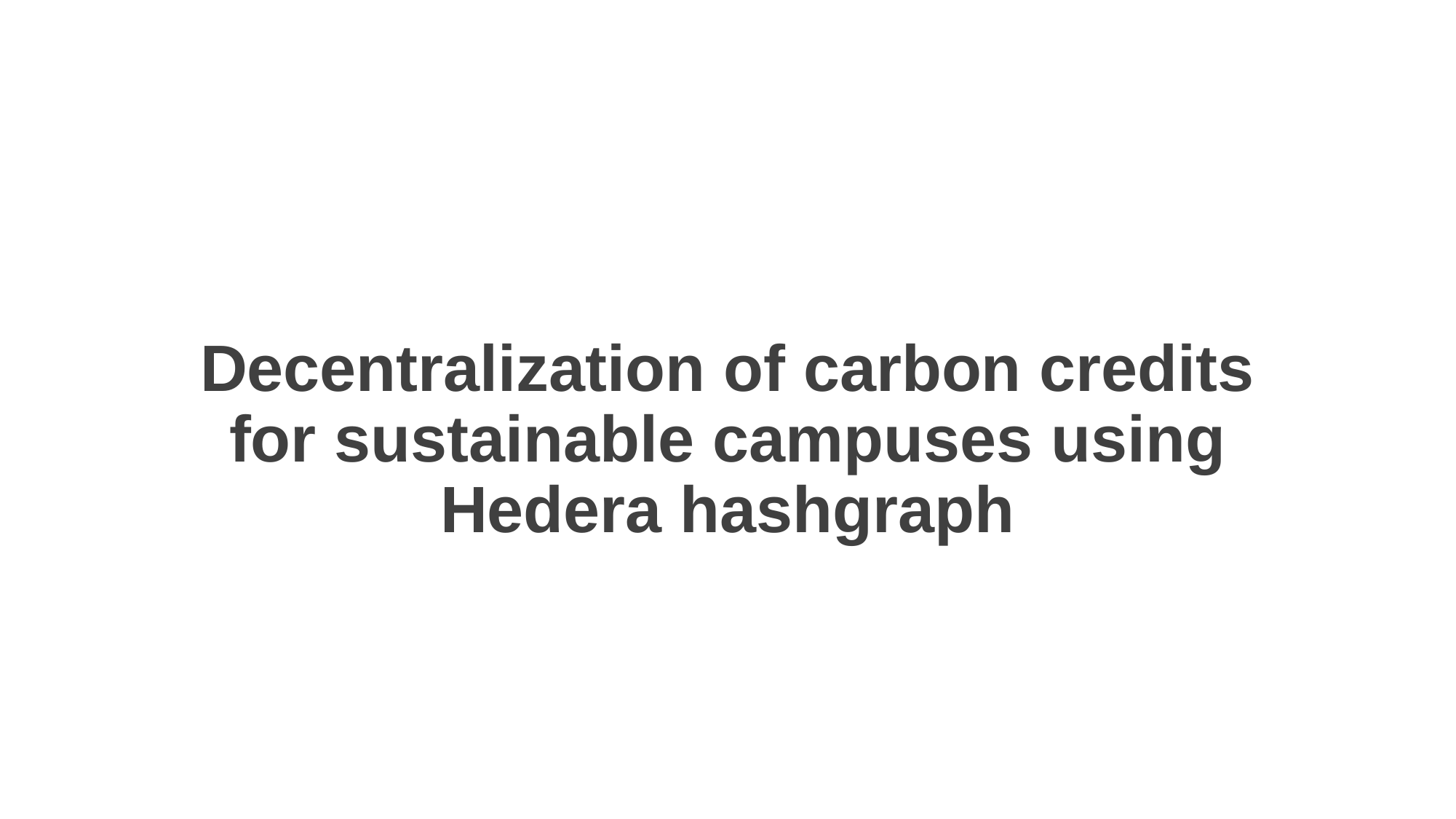

# Decentralization of carbon credits for sustainable campuses using Hedera hashgraph